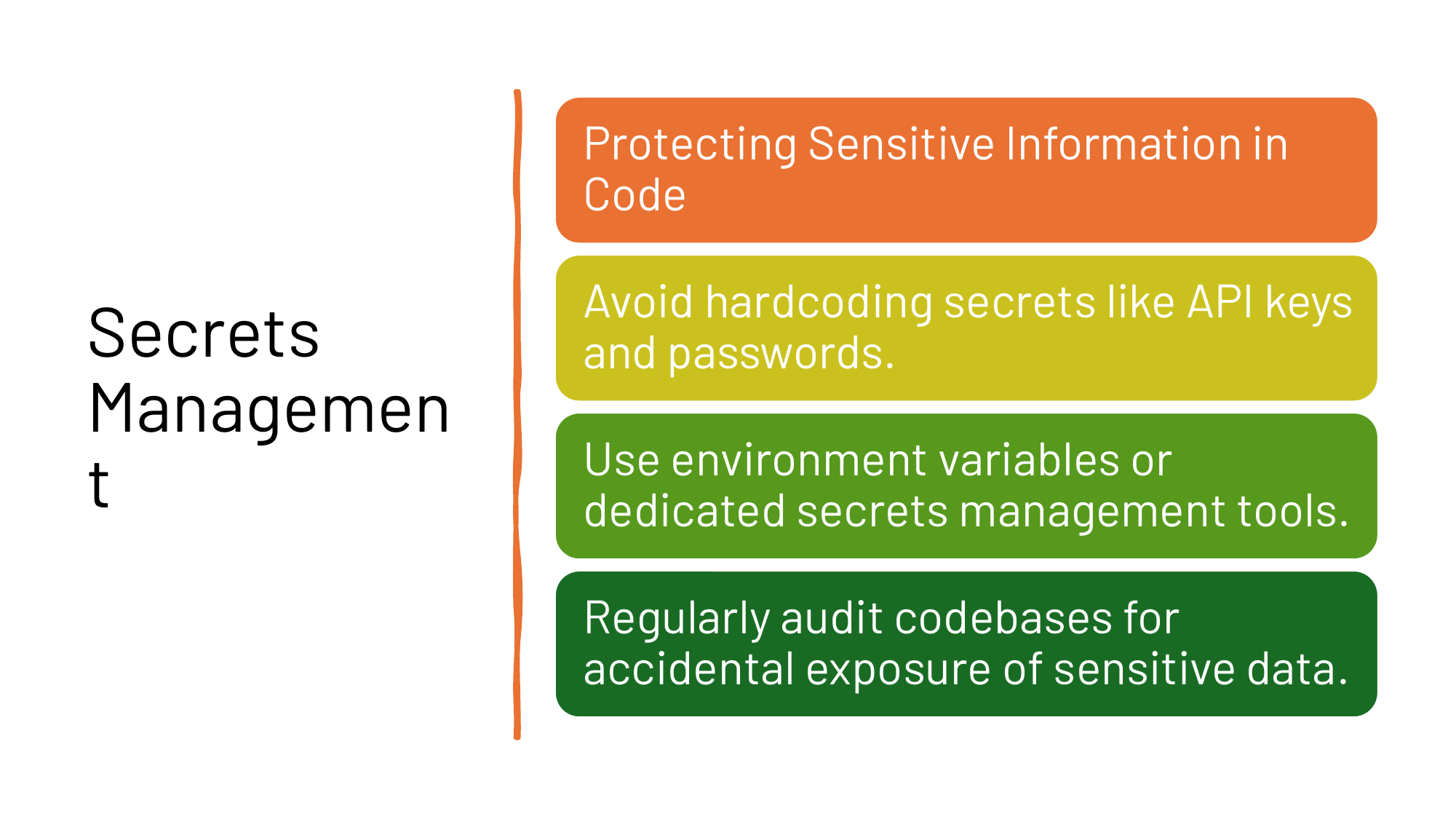

Protecting Sensitive Information in Code
Avoid hardcoding secrets like API keys and passwords.
Use environment variables or dedicated secrets management tools.
Regularly audit codebases for accidental exposure of sensitive data.
# Secrets Management